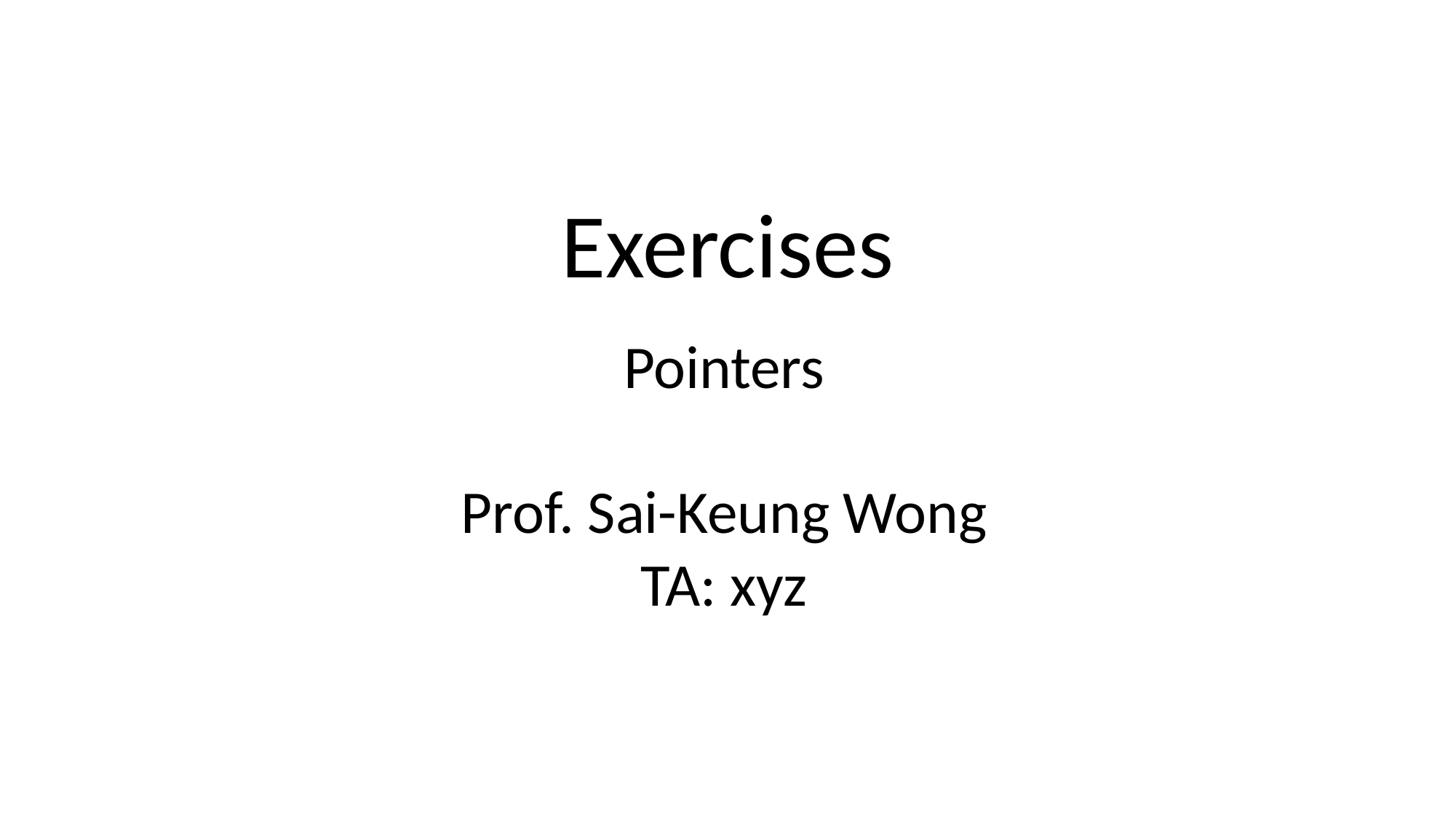

# Exercises
Pointers

Prof. Sai-Keung Wong
TA: xyz